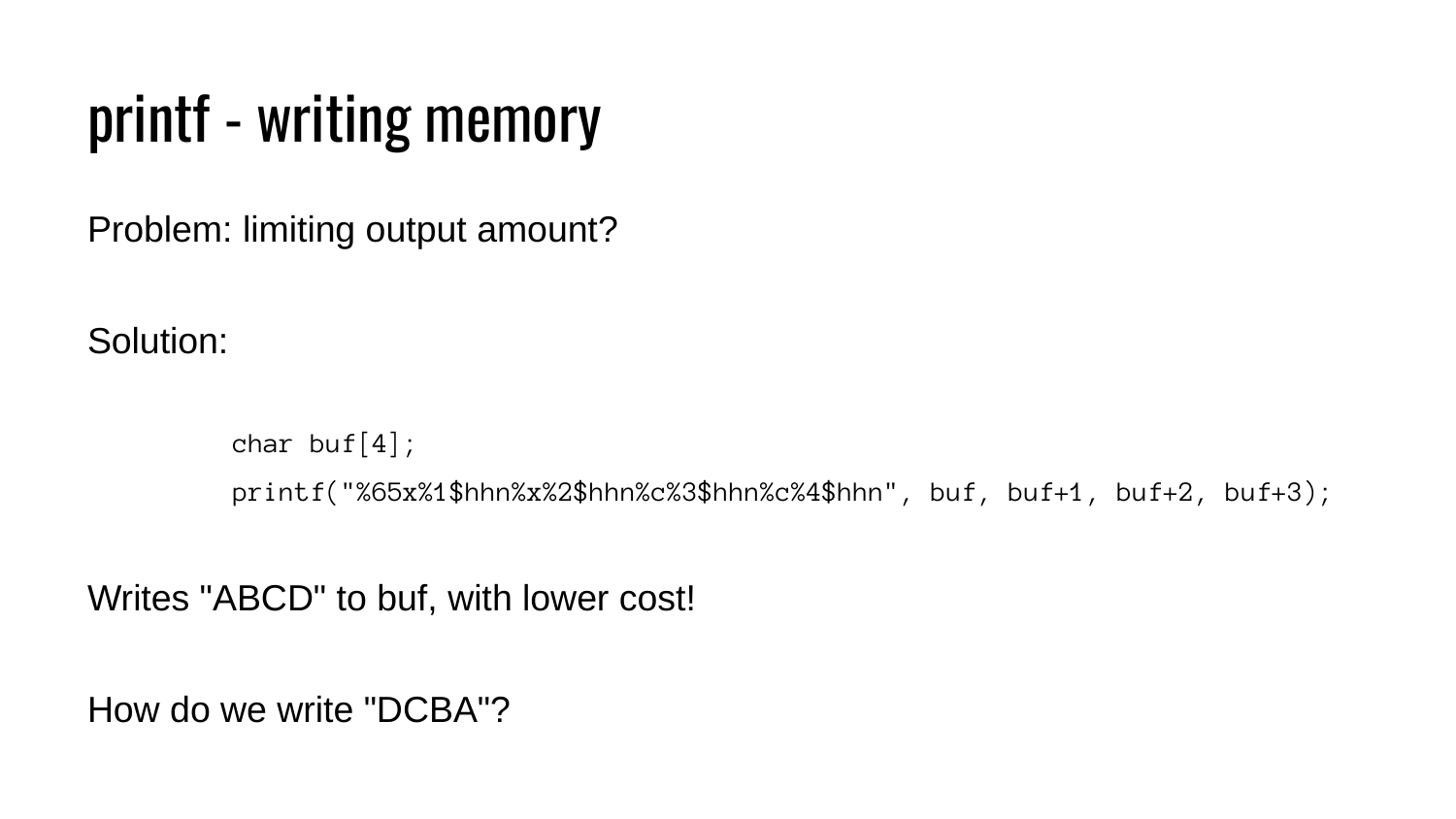

# printf - writing memory
Problem: limiting output amount?

Solution:

	char buf[4];
	printf("%65x%1$hhn%x%2$hhn%c%3$hhn%c%4$hhn", buf, buf+1, buf+2, buf+3);

Writes "ABCD" to buf, with lower cost!

How do we write "DCBA"?